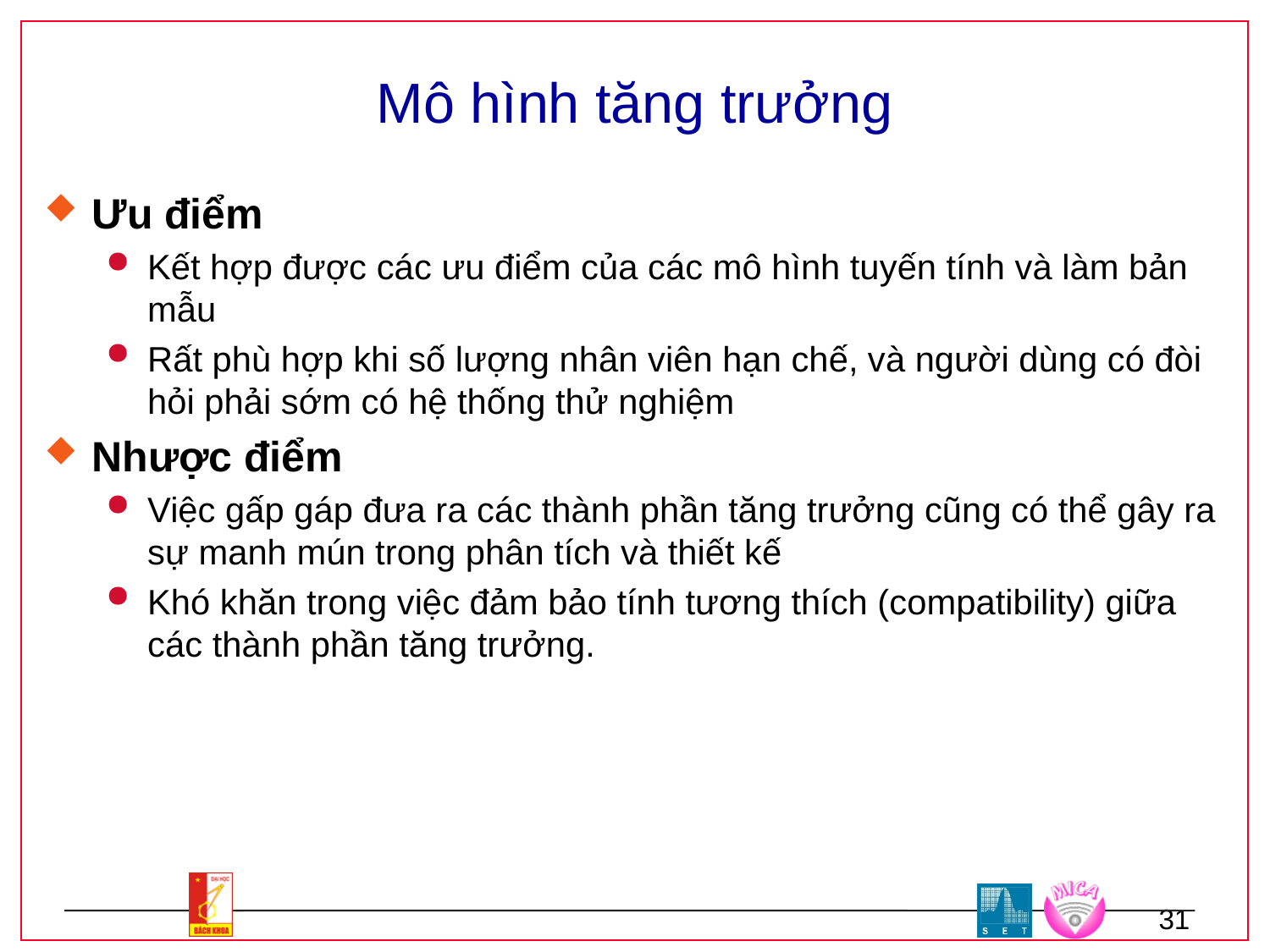

# Mô hình tăng trưởng
Ưu điểm
Kết hợp được các ưu điểm của các mô hình tuyến tính và làm bản mẫu
Rất phù hợp khi số lượng nhân viên hạn chế, và người dùng có đòi hỏi phải sớm có hệ thống thử nghiệm
Nhược điểm
Việc gấp gáp đưa ra các thành phần tăng trưởng cũng có thể gây ra sự manh mún trong phân tích và thiết kế
Khó khăn trong việc đảm bảo tính tương thích (compatibility) giữa các thành phần tăng trưởng.